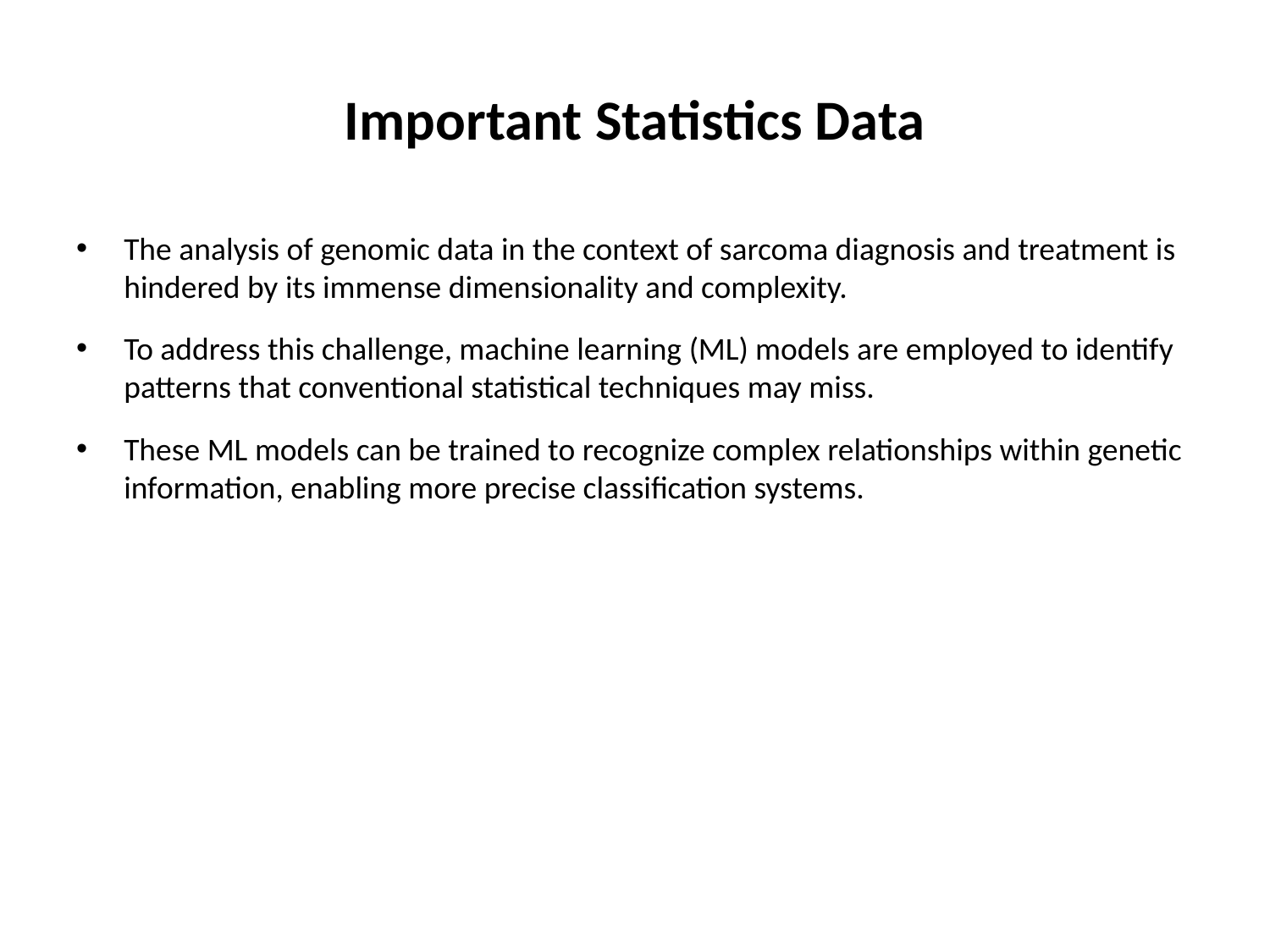

# Important Statistics Data
The analysis of genomic data in the context of sarcoma diagnosis and treatment is hindered by its immense dimensionality and complexity.
To address this challenge, machine learning (ML) models are employed to identify patterns that conventional statistical techniques may miss.
These ML models can be trained to recognize complex relationships within genetic information, enabling more precise classification systems.